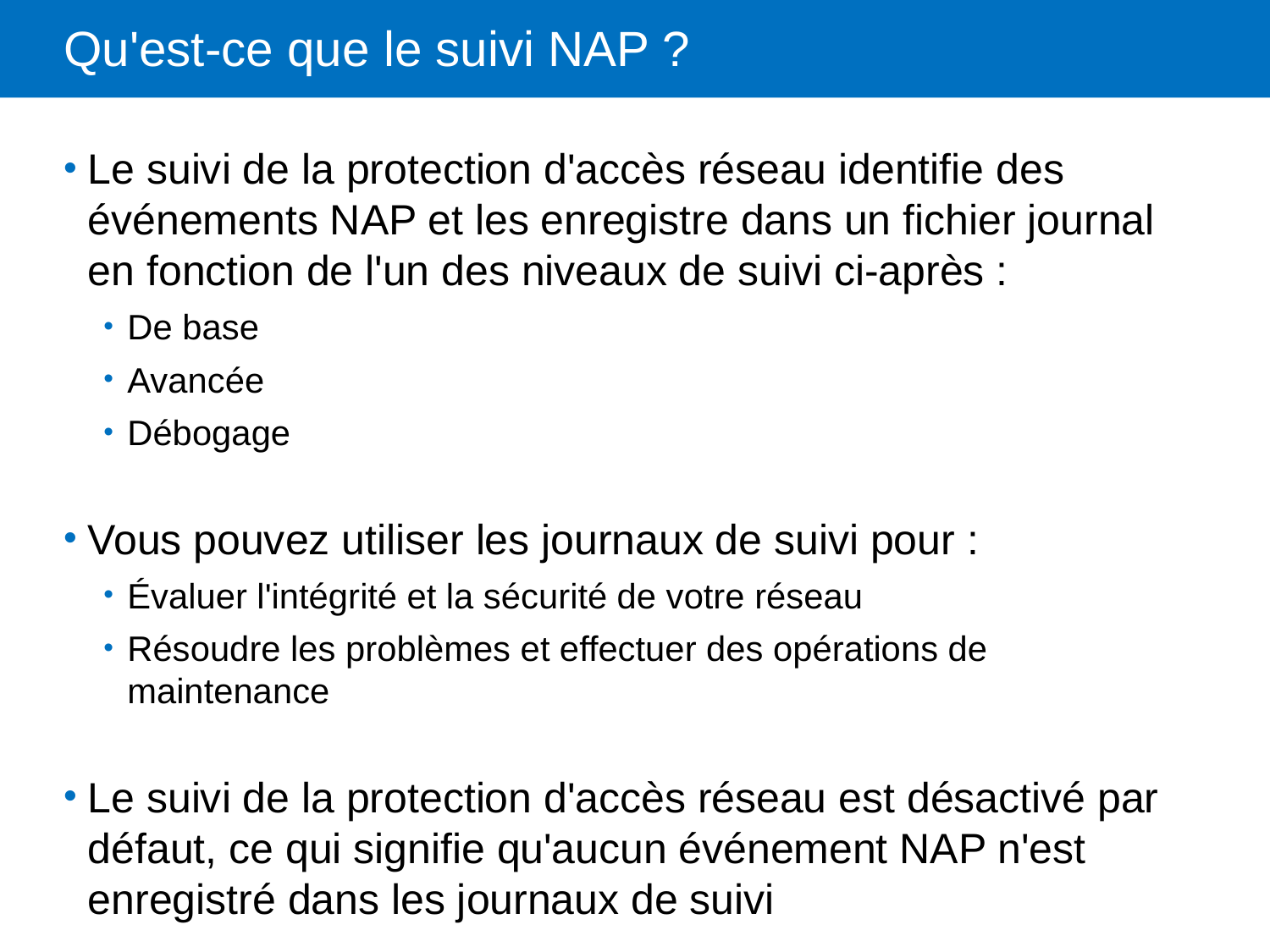

# Qu'est-ce que le suivi NAP ?
Le suivi de la protection d'accès réseau identifie des événements NAP et les enregistre dans un fichier journal en fonction de l'un des niveaux de suivi ci-après :
De base
Avancée
Débogage

Vous pouvez utiliser les journaux de suivi pour :
Évaluer l'intégrité et la sécurité de votre réseau
Résoudre les problèmes et effectuer des opérations de maintenance

Le suivi de la protection d'accès réseau est désactivé par défaut, ce qui signifie qu'aucun événement NAP n'est enregistré dans les journaux de suivi